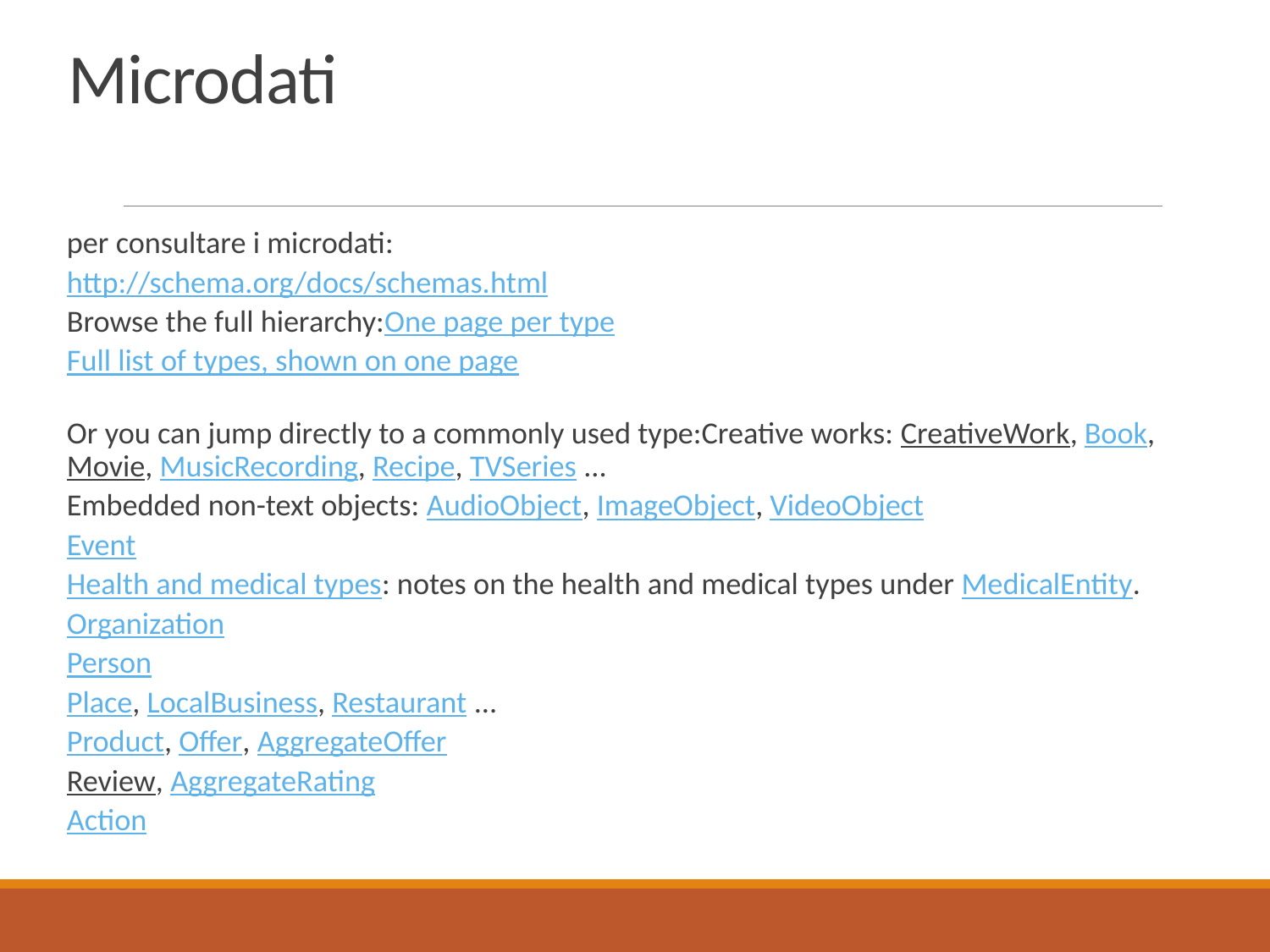

# Microdati
per consultare i microdati:
http://schema.org/docs/schemas.html
Browse the full hierarchy:One page per type
Full list of types, shown on one page
Or you can jump directly to a commonly used type:Creative works: CreativeWork, Book, Movie, MusicRecording, Recipe, TVSeries ...
Embedded non-text objects: AudioObject, ImageObject, VideoObject
Event
Health and medical types: notes on the health and medical types under MedicalEntity.
Organization
Person
Place, LocalBusiness, Restaurant ...
Product, Offer, AggregateOffer
Review, AggregateRating
Action